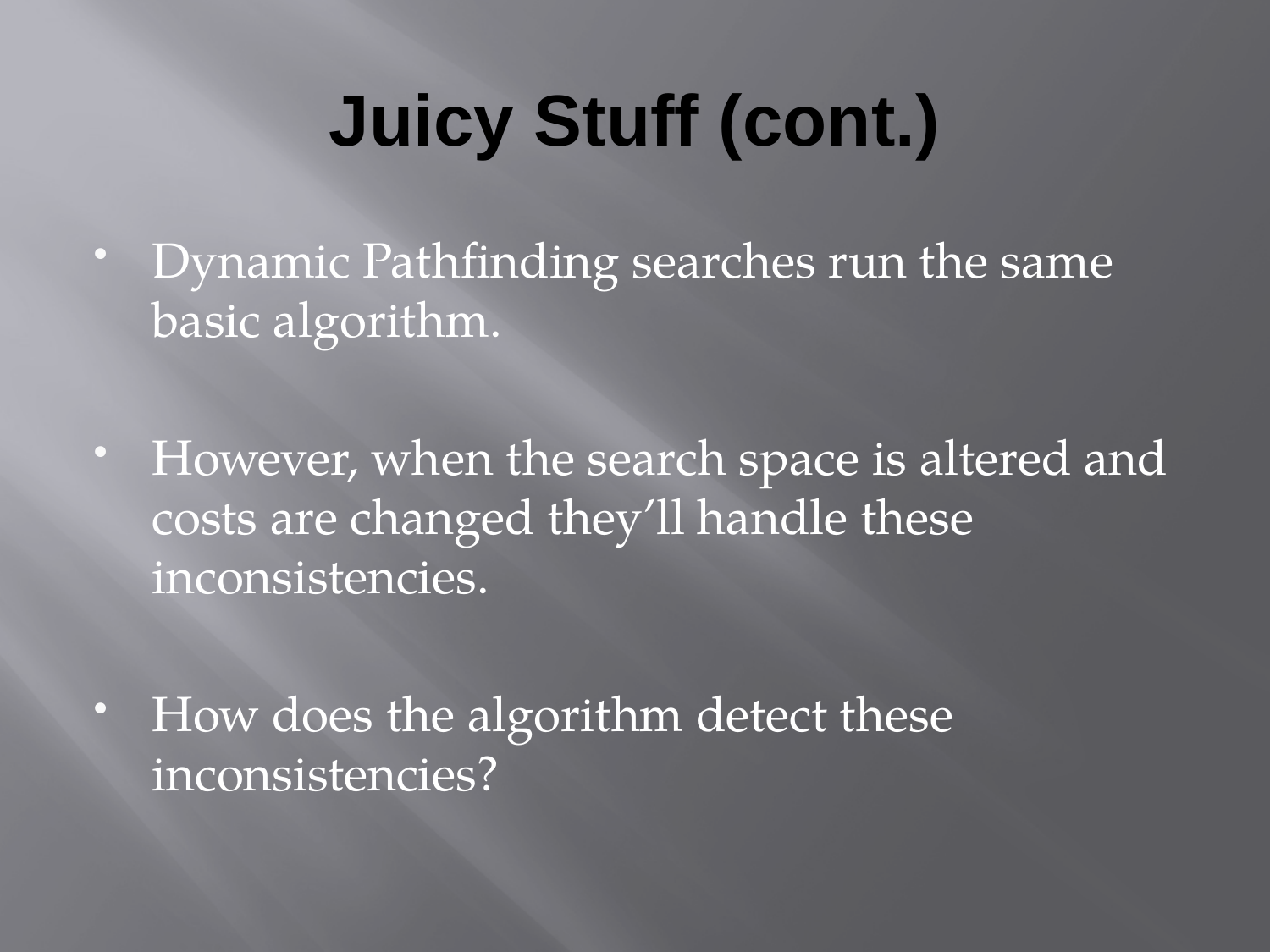

# Juicy Stuff (cont.)
Dynamic Pathfinding searches run the same basic algorithm.

However, when the search space is altered and costs are changed they’ll handle these inconsistencies.

How does the algorithm detect these inconsistencies?